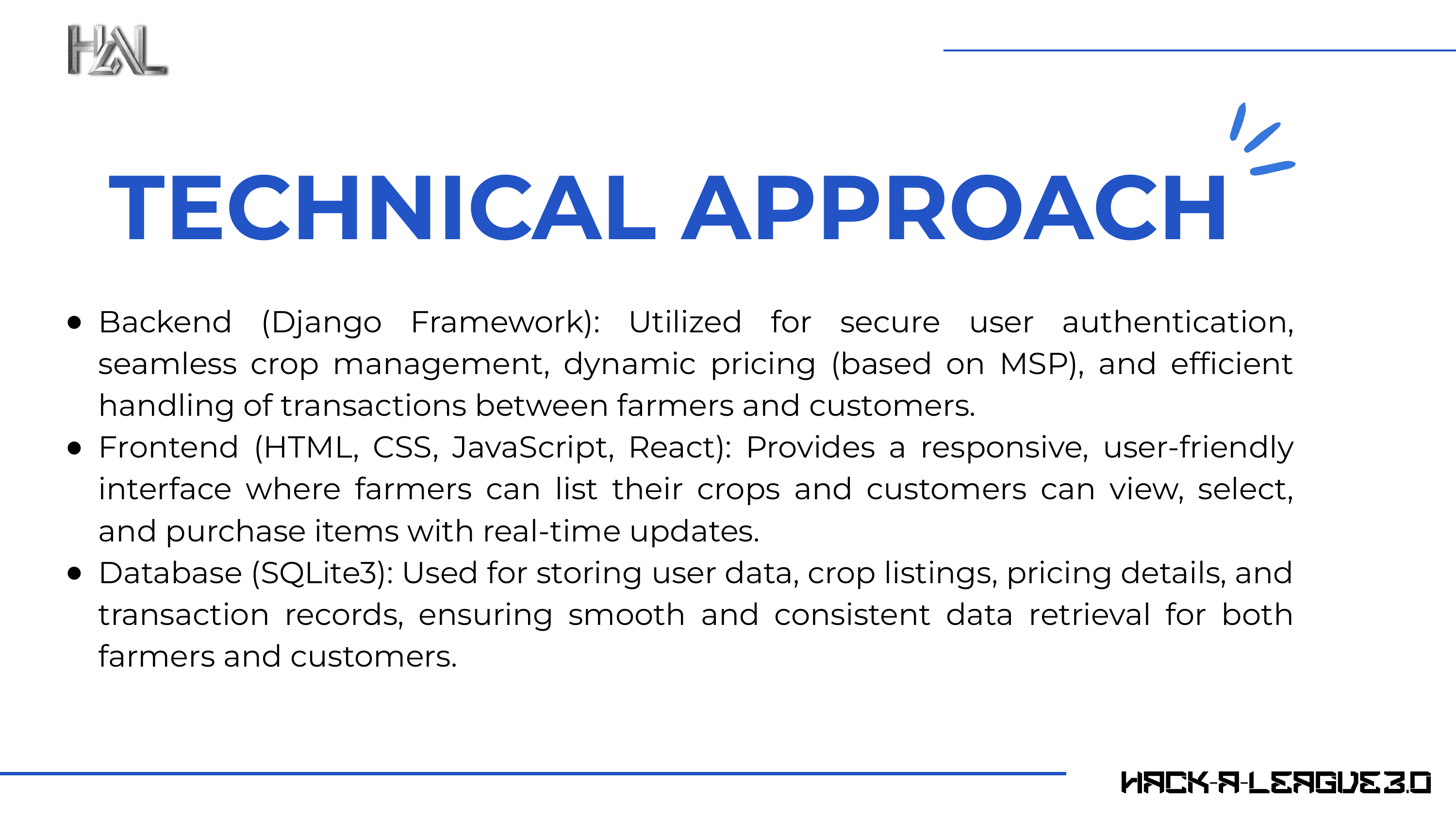

TECHNICAL APPROACH
Backend (Django Framework): Utilized for secure user authentication, seamless crop management, dynamic pricing (based on MSP), and efficient handling of transactions between farmers and customers.
Frontend (HTML, CSS, JavaScript, React): Provides a responsive, user-friendly interface where farmers can list their crops and customers can view, select, and purchase items with real-time updates.
Database (SQLite3): Used for storing user data, crop listings, pricing details, and transaction records, ensuring smooth and consistent data retrieval for both farmers and customers.